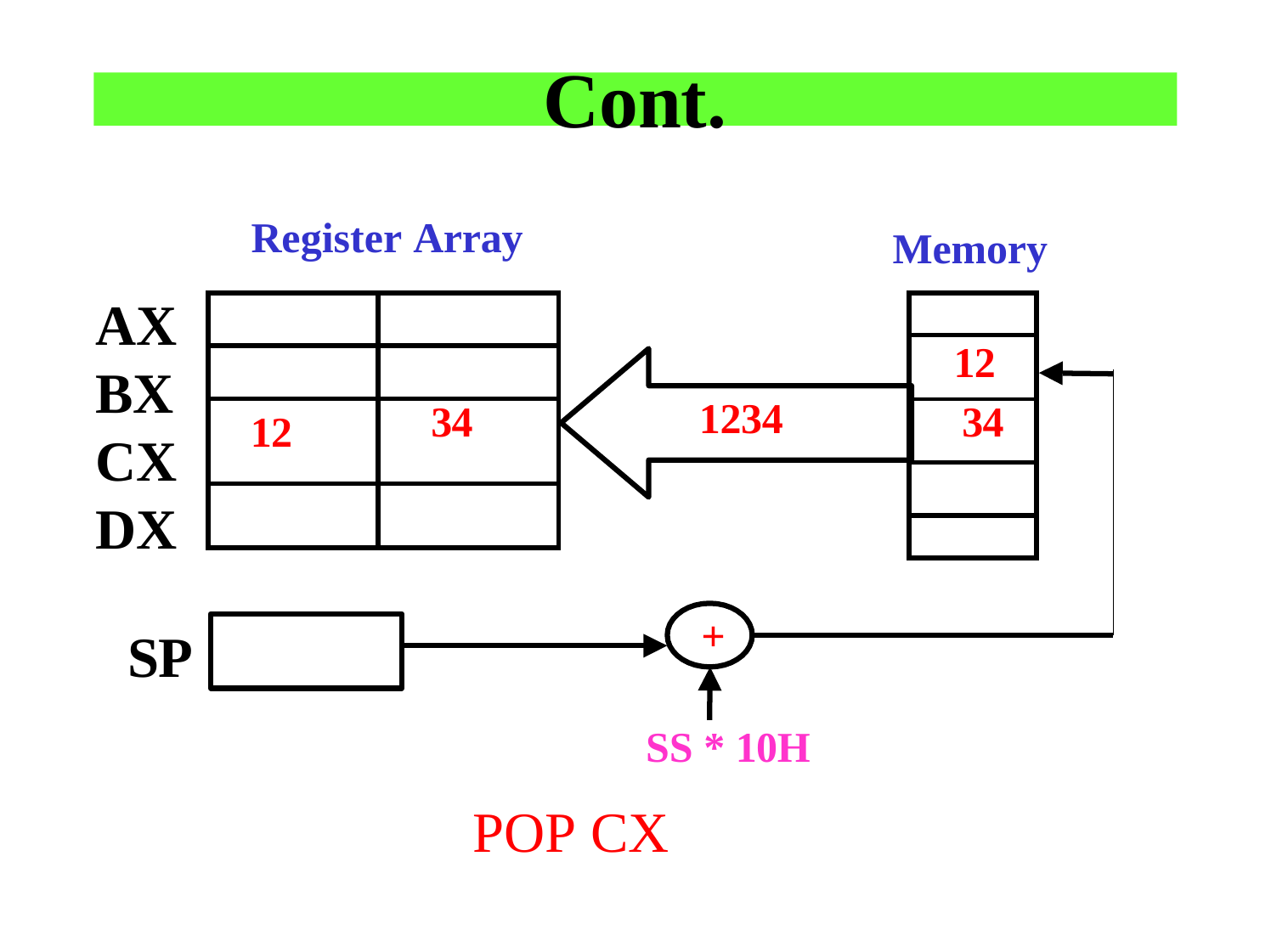

# Cont.

Register Array
Memory
AX BX CX DX
|  |  |
| --- | --- |
|  |  |
| 12 | 34 |
|  |  |
|  |
| --- |
| 12 |
| 34 |
|  |
|  |

1234

+
SP
SS * 10H
POP CX